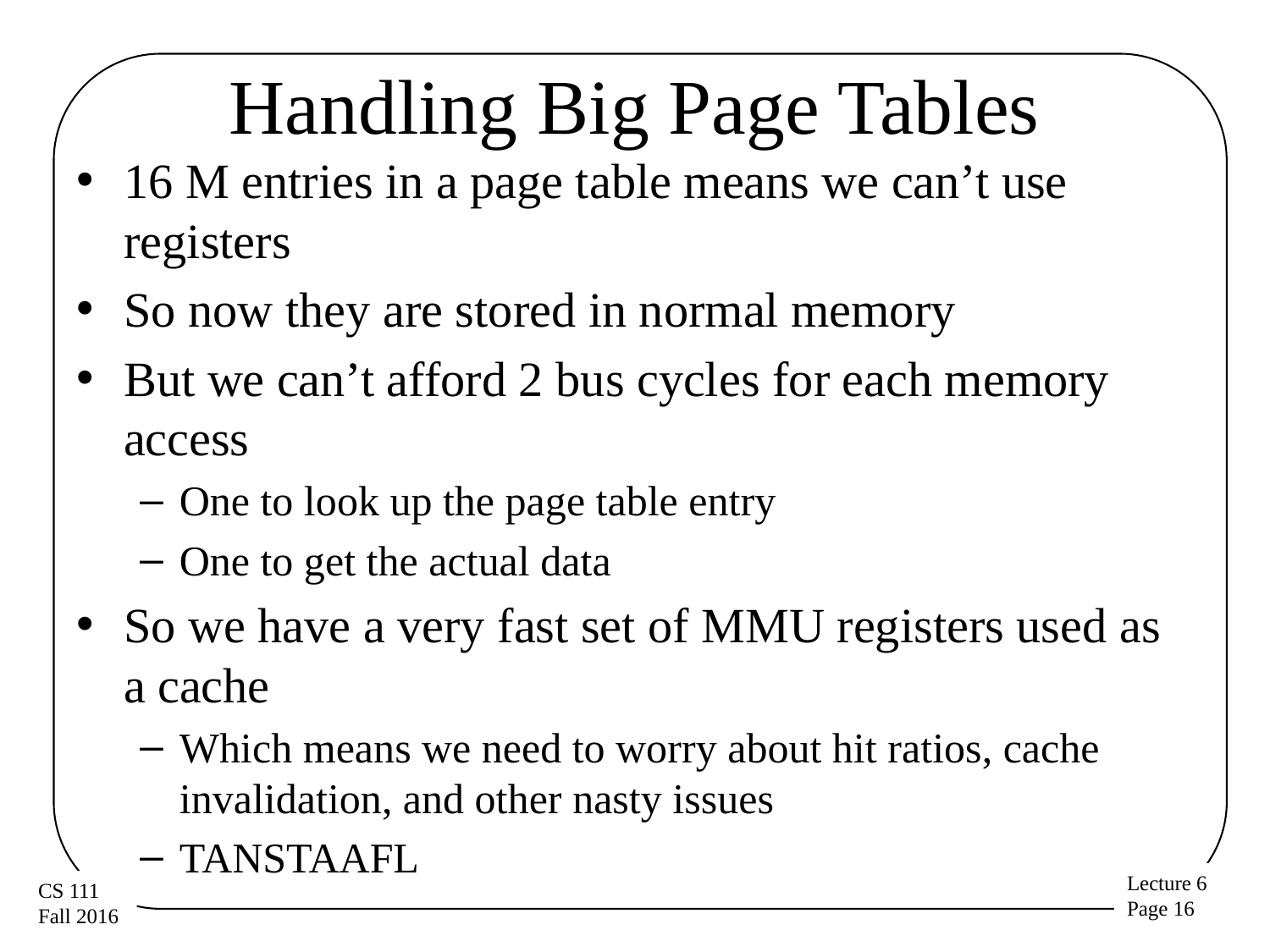

# Handling Big Page Tables
16 M entries in a page table means we can’t use registers
So now they are stored in normal memory
But we can’t afford 2 bus cycles for each memory access
One to look up the page table entry
One to get the actual data
So we have a very fast set of MMU registers used as a cache
Which means we need to worry about hit ratios, cache invalidation, and other nasty issues
TANSTAAFL